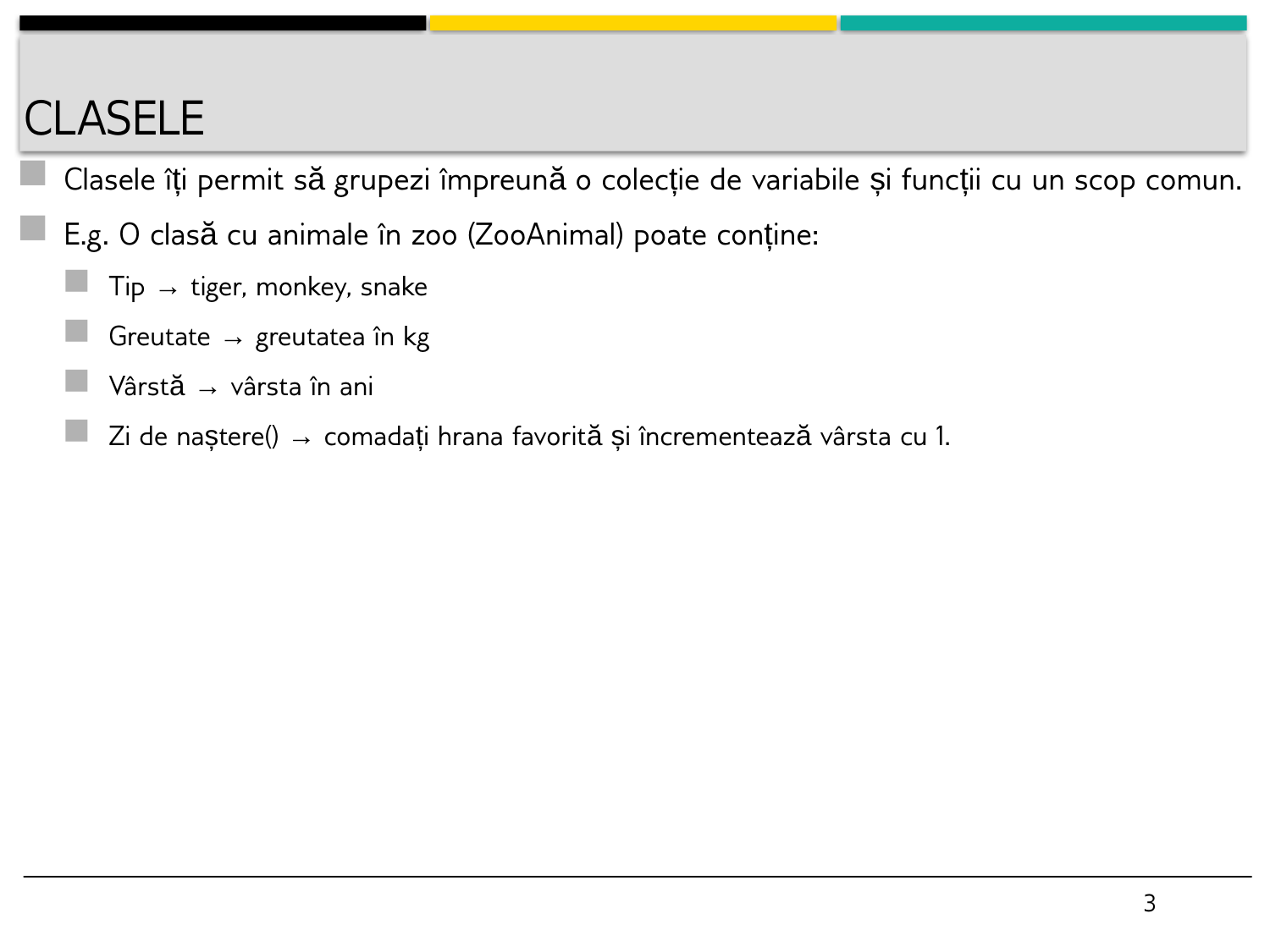

# clasele
Clasele îți permit să grupezi împreună o colecție de variabile și funcții cu un scop comun.
E.g. O clasă cu animale în zoo (ZooAnimal) poate conține:
Tip → tiger, monkey, snake
Greutate → greutatea în kg
Vârstă → vârsta în ani
Zi de naștere() → comadați hrana favorită și încrementează vârsta cu 1.
3